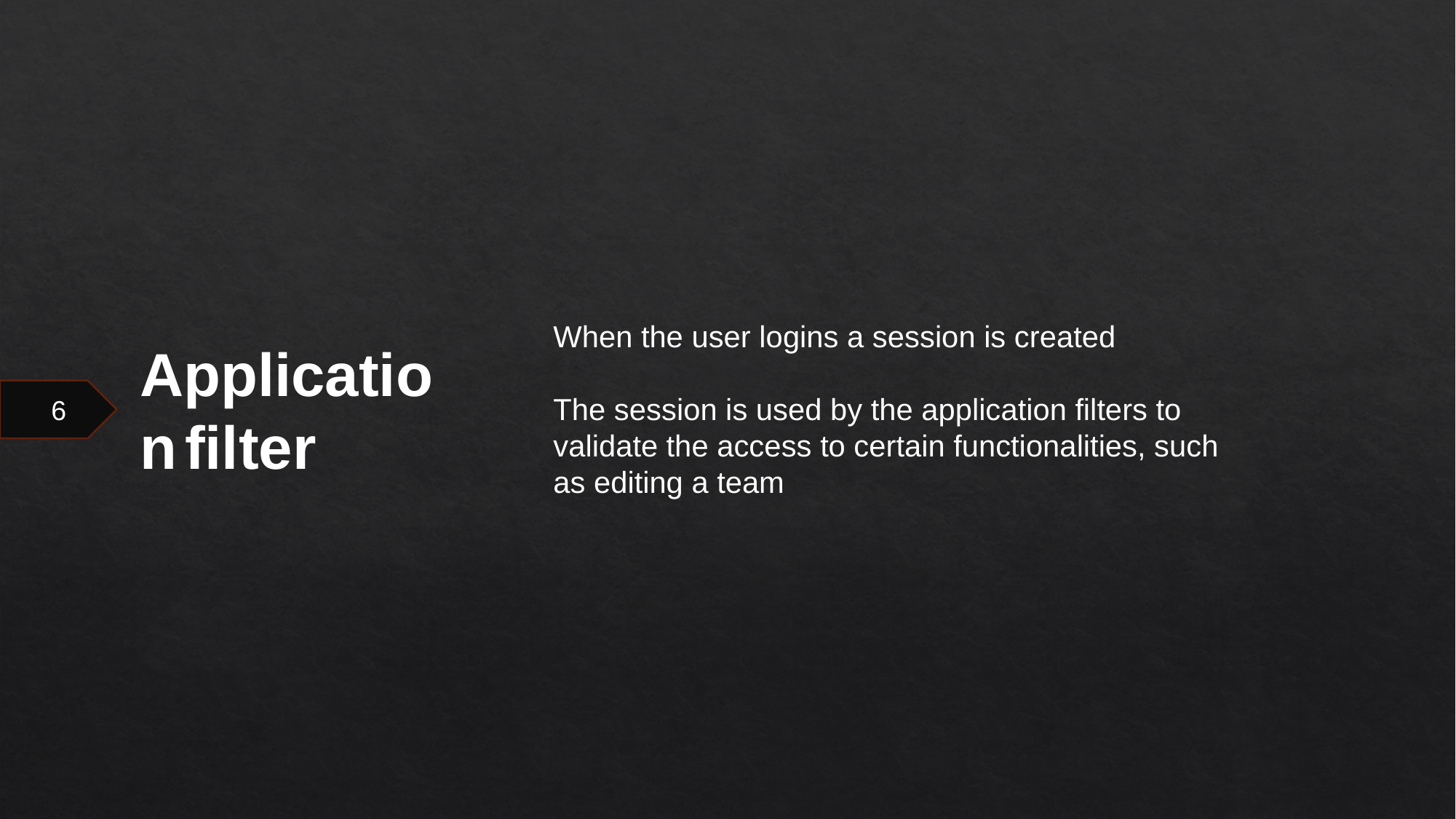

When the user logins a session is created

The session is used by the application filters to validate the access to certain functionalities, such as editing a team
Application filter
  6